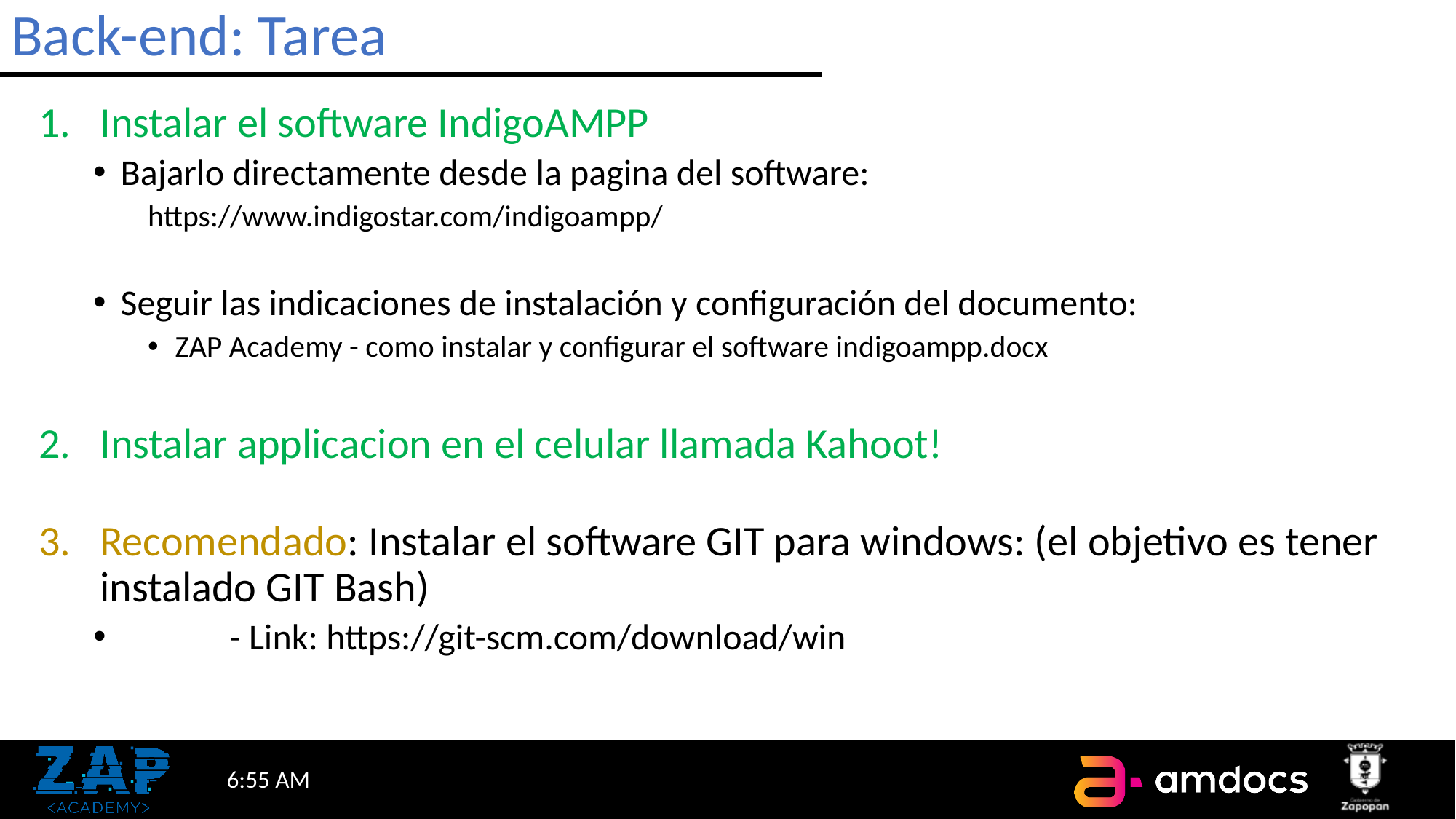

# Back-end: Tarea
Instalar el software IndigoAMPP
Bajarlo directamente desde la pagina del software:
https://www.indigostar.com/indigoampp/

Seguir las indicaciones de instalación y configuración del documento:
ZAP Academy - como instalar y configurar el software indigoampp.docx

Instalar applicacion en el celular llamada Kahoot!

Recomendado: Instalar el software GIT para windows: (el objetivo es tener instalado GIT Bash)
	- Link: https://git-scm.com/download/win
6:55 AM